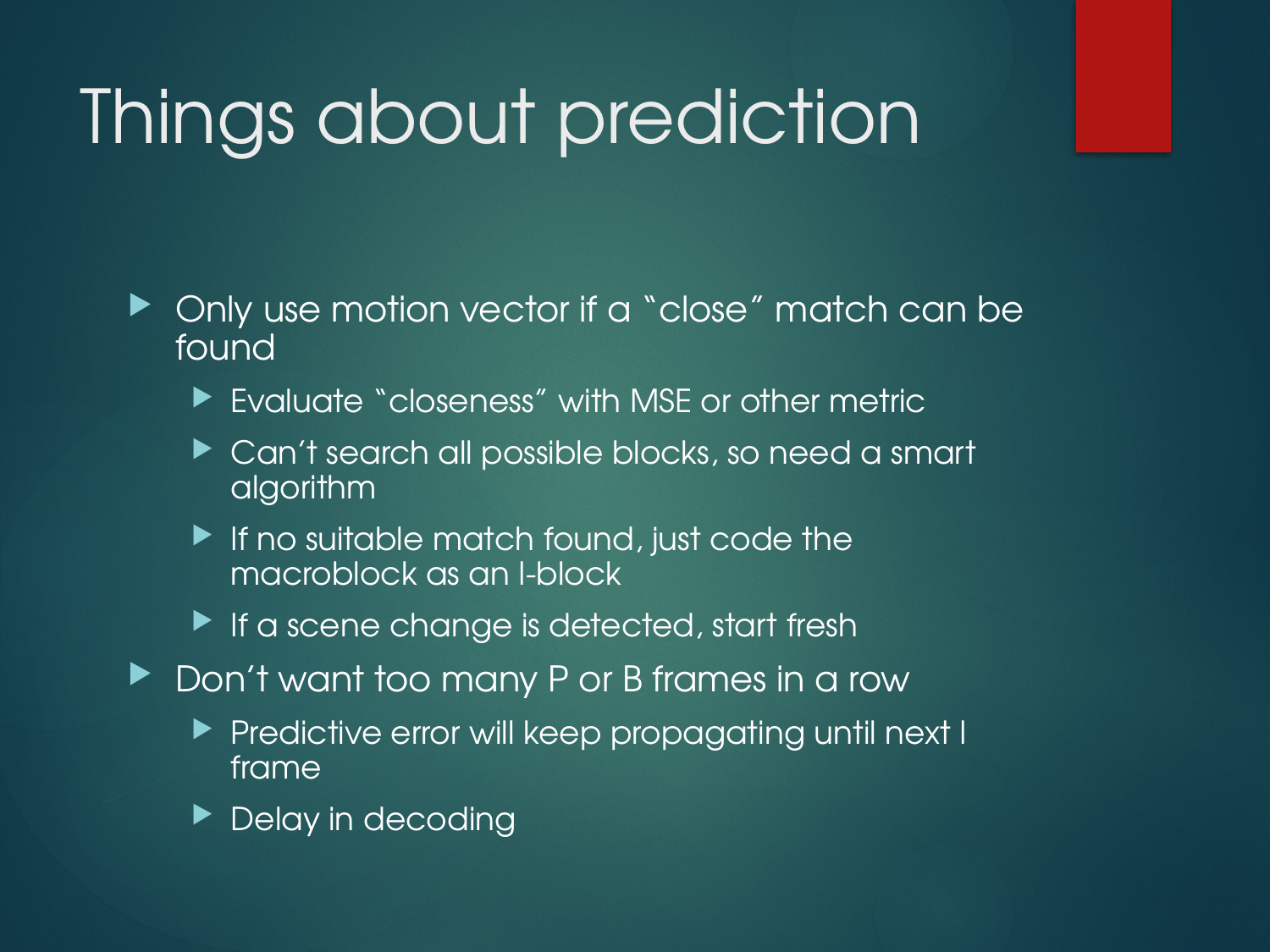

# Things about prediction
Only use motion vector if a “close” match can be found
Evaluate “closeness” with MSE or other metric
Can’t search all possible blocks, so need a smart algorithm
If no suitable match found, just code the macroblock as an I-block
If a scene change is detected, start fresh
Don’t want too many P or B frames in a row
Predictive error will keep propagating until next I frame
Delay in decoding